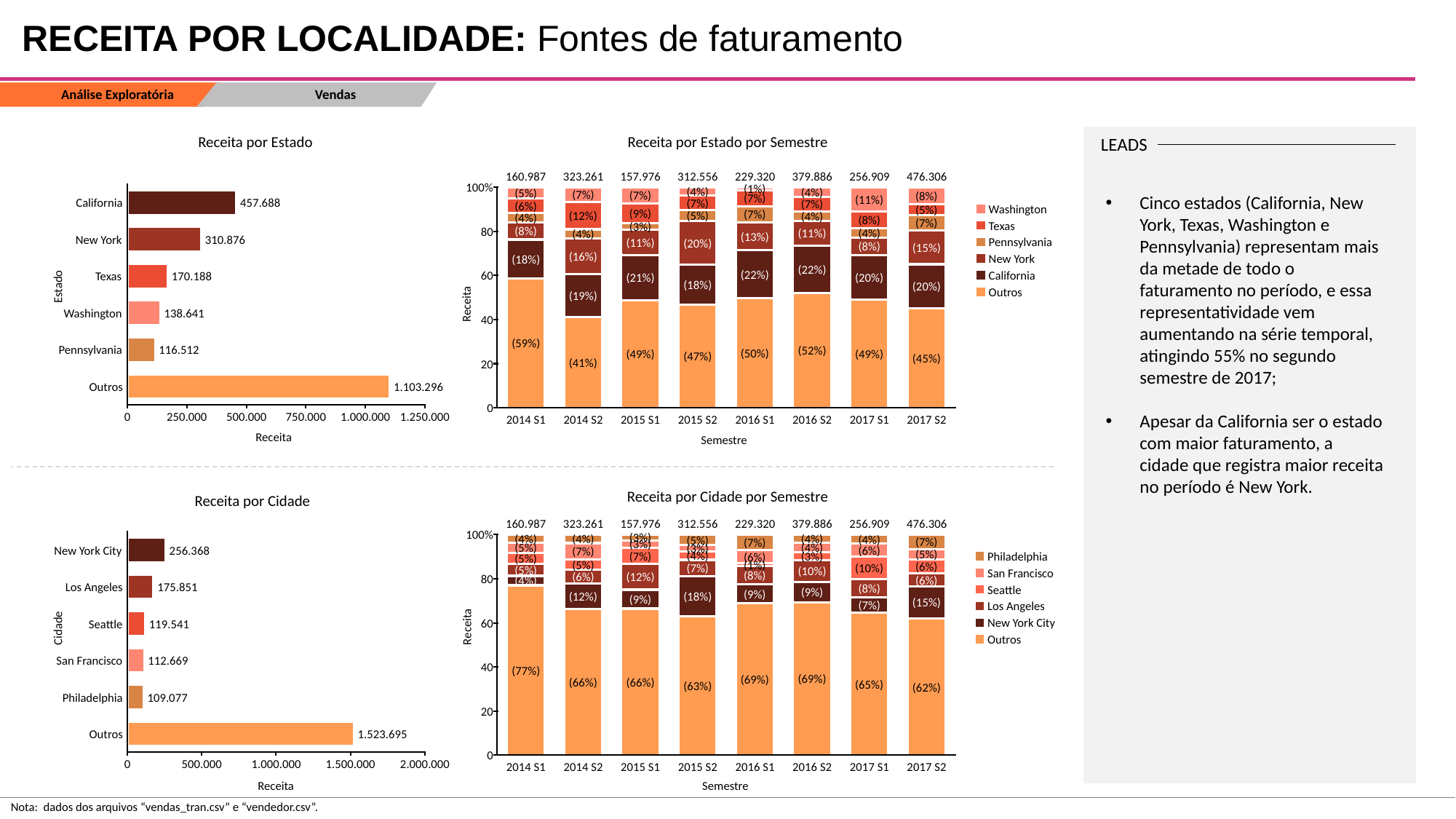

RECEITA POR LOCALIDADE: Fontes de faturamento

Vendas

Análise Exploratória
Receita por Estado por Semestre
Receita por Estado

LEADS

Cinco estados (California, New York, Texas, Washington e Pennsylvania) representam mais da metade de todo o faturamento no período, e essa representatividade vem aumentando na série temporal, atingindo 55% no segundo semestre de 2017;

Apesar da California ser o estado com maior faturamento, a cidade que registra maior receita no período é New York.

Receita por Cidade por Semestre
Receita por Cidade
Nota:  dados dos arquivos “vendas_tran.csv” e “vendedor.csv”.